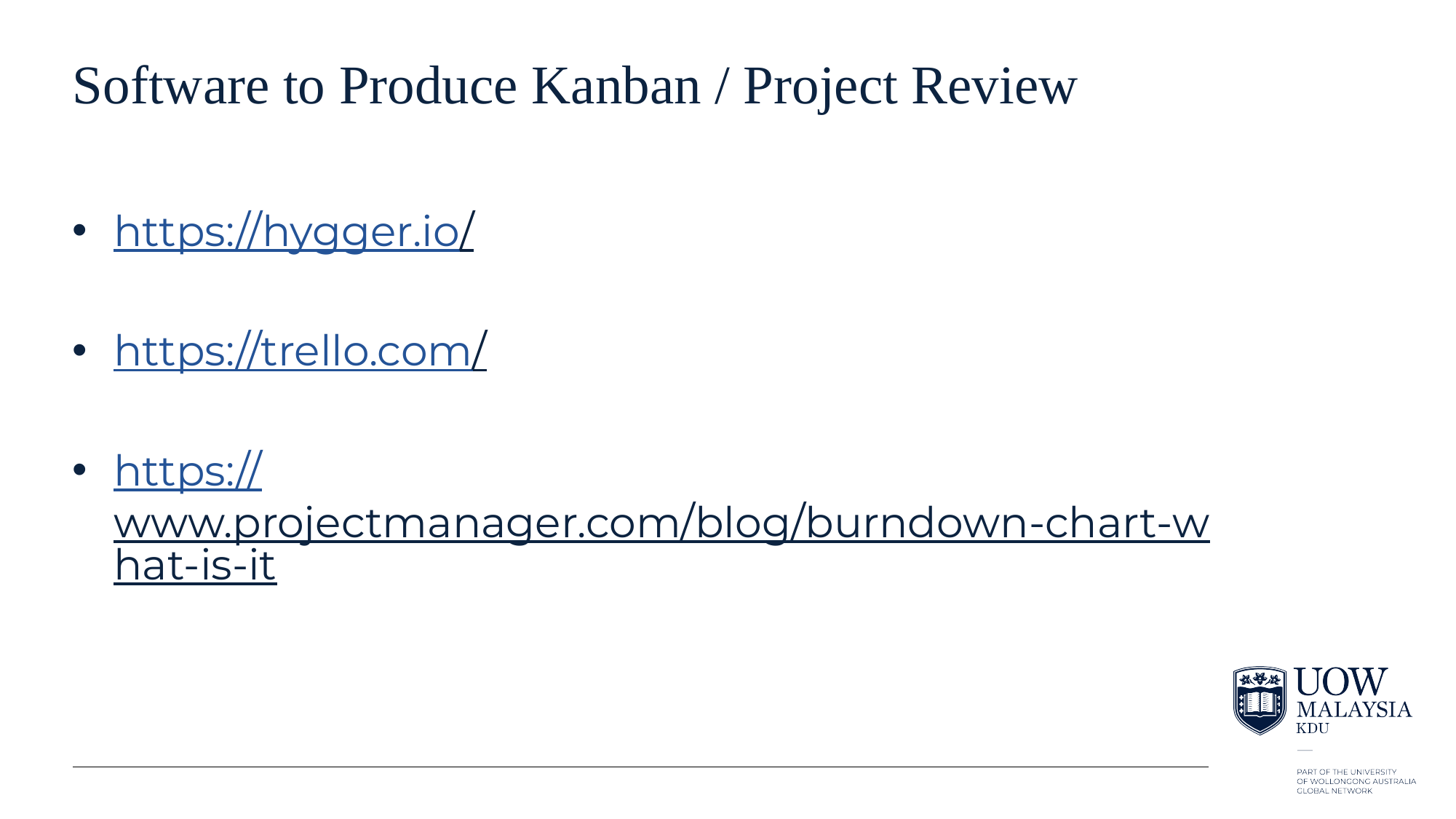

# Software to Produce Kanban / Project Review
https://hygger.io/

https://trello.com/

https://www.projectmanager.com/blog/burndown-chart-what-is-it